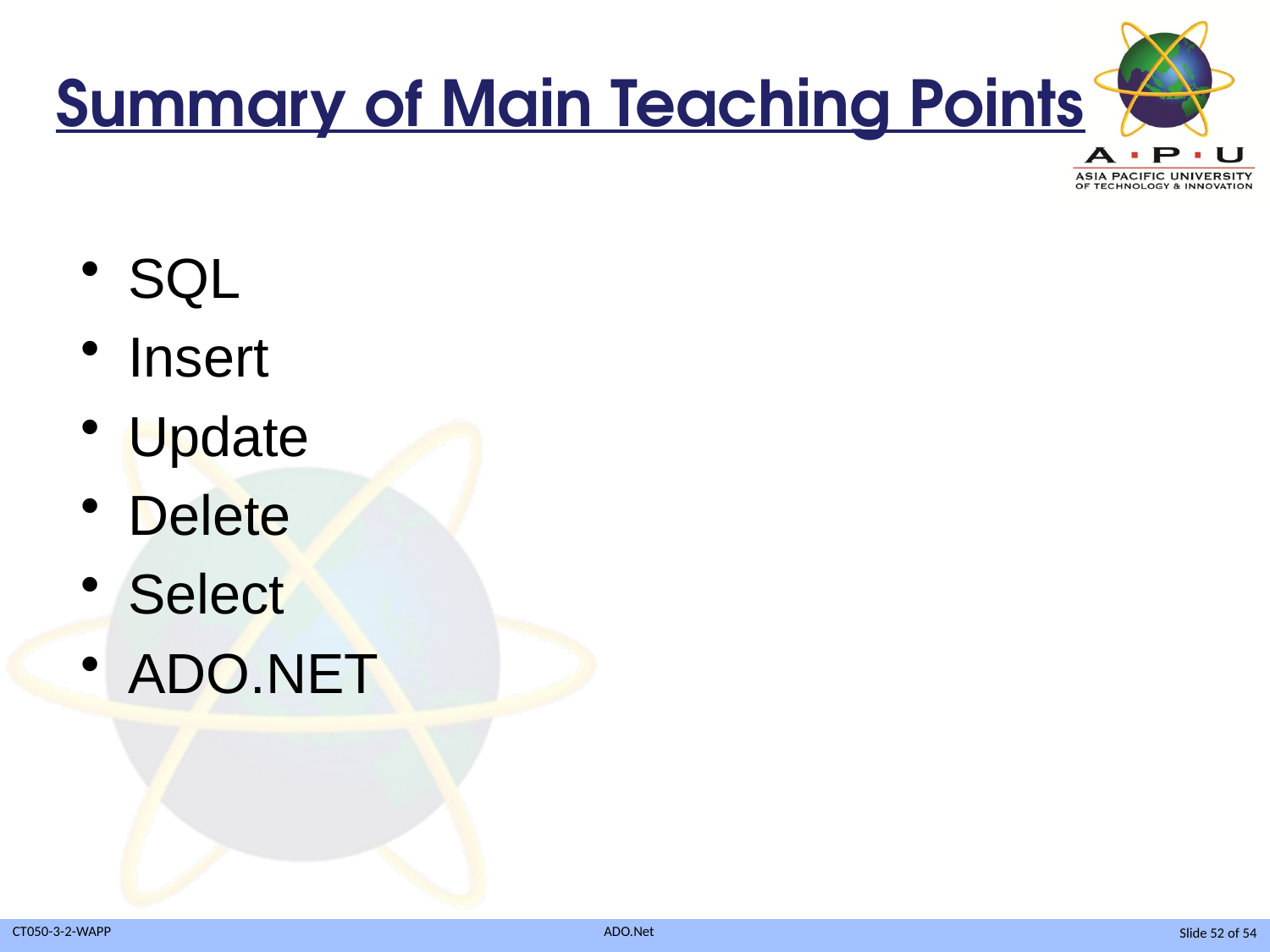

Summary of Main Teaching Points
SQL
Insert
Update
Delete
Select
ADO.NET